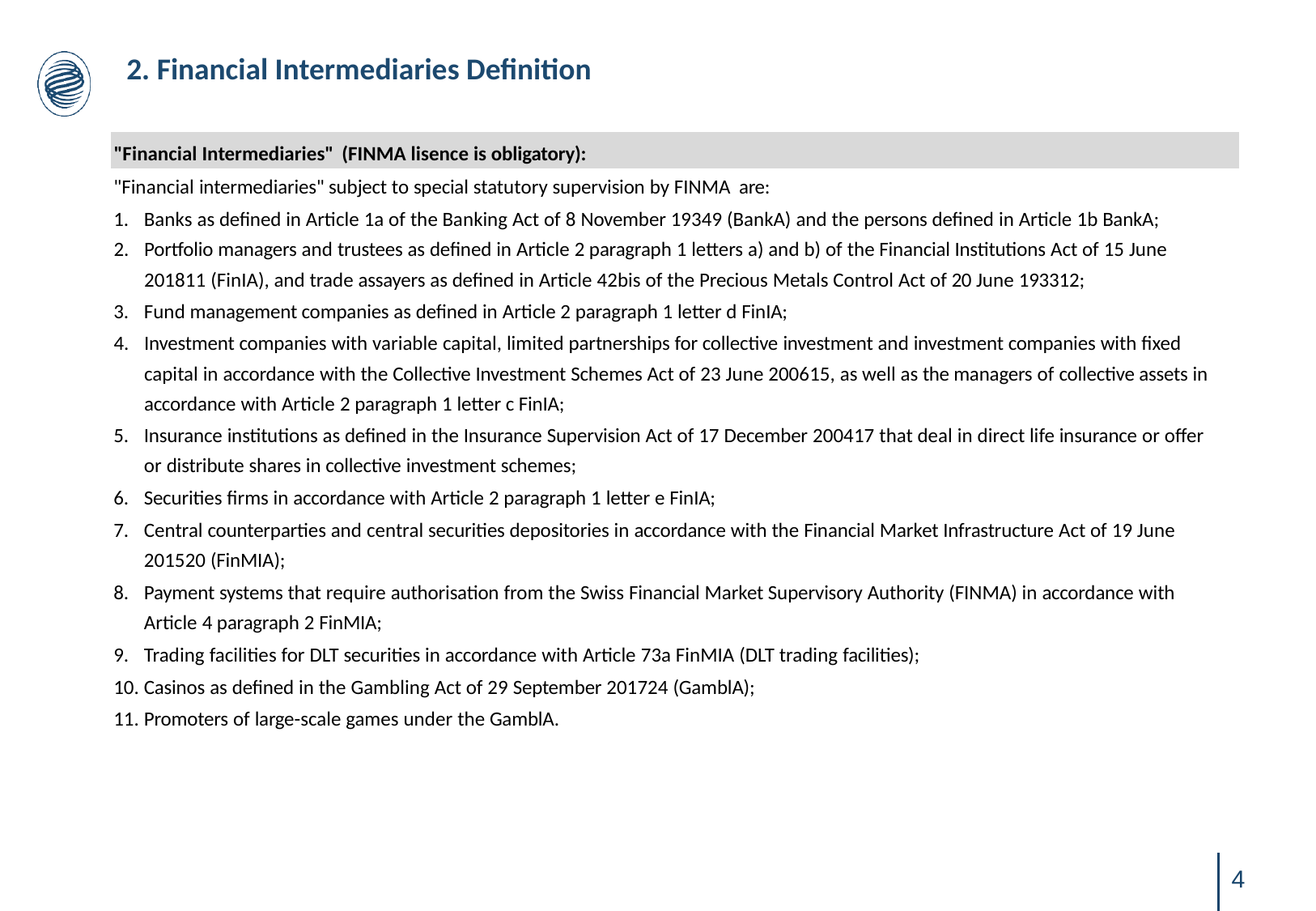

# 2. Financial Intermediaries Definition
| "Financial Intermediaries" (FINMA lisence is obligatory): |
| --- |
| "Financial intermediaries" subject to special statutory supervision by FINMA are: Banks as defined in Article 1a of the Banking Act of 8 November 19349 (BankA) and the persons defined in Article 1b BankA; Portfolio managers and trustees as defined in Article 2 paragraph 1 letters a) and b) of the Financial Institutions Act of 15 June 201811 (FinIA), and trade assayers as defined in Article 42bis of the Precious Metals Control Act of 20 June 193312; Fund management companies as defined in Article 2 paragraph 1 letter d FinIA; Investment companies with variable capital, limited partnerships for collective investment and investment companies with fixed capital in accordance with the Collective Investment Schemes Act of 23 June 200615, as well as the managers of collective assets in accordance with Article 2 paragraph 1 letter c FinIA; Insurance institutions as defined in the Insurance Supervision Act of 17 December 200417 that deal in direct life insurance or offer or distribute shares in collective investment schemes; Securities firms in accordance with Article 2 paragraph 1 letter e FinIA; Central counterparties and central securities depositories in accordance with the Financial Market Infrastructure Act of 19 June 201520 (FinMIA); Payment systems that require authorisation from the Swiss Financial Market Supervisory Authority (FINMA) in accordance with Article 4 paragraph 2 FinMIA; Trading facilities for DLT securities in accordance with Article 73a FinMIA (DLT trading facilities); Casinos as defined in the Gambling Act of 29 September 201724 (GamblA); Promoters of large-scale games under the GamblA. |
4